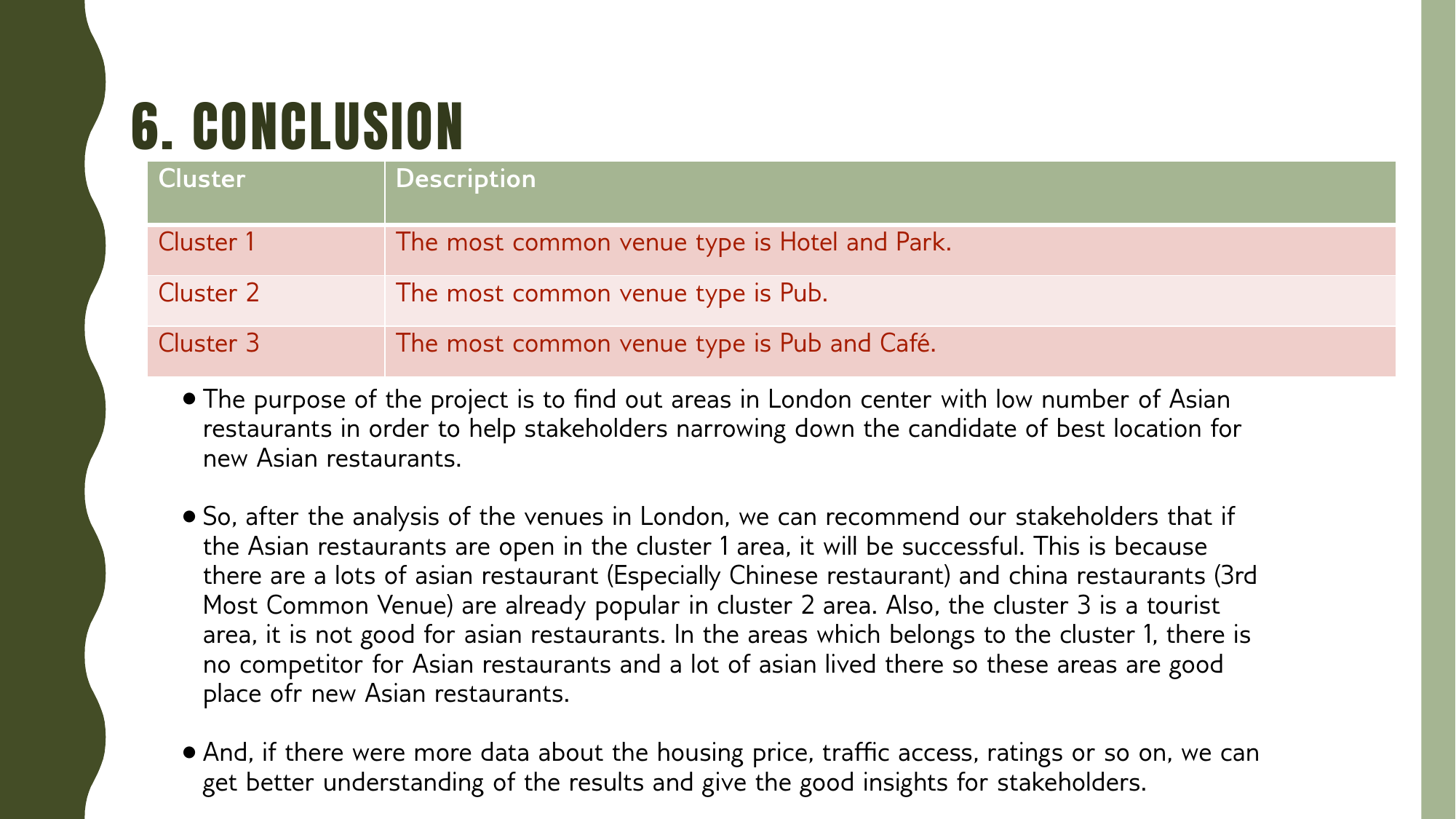

# 6. Conclusion
| Cluster | Description |
| --- | --- |
| Cluster 1 | The most common venue type is Hotel and Park. |
| Cluster 2 | The most common venue type is Pub. |
| Cluster 3 | The most common venue type is Pub and Café. |
The purpose of the project is to find out areas in London center with low number of Asian restaurants in order to help stakeholders narrowing down the candidate of best location for new Asian restaurants.

So, after the analysis of the venues in London, we can recommend our stakeholders that if the Asian restaurants are open in the cluster 1 area, it will be successful. This is because there are a lots of asian restaurant (Especially Chinese restaurant) and china restaurants (3rd Most Common Venue) are already popular in cluster 2 area. Also, the cluster 3 is a tourist area, it is not good for asian restaurants. In the areas which belongs to the cluster 1, there is no competitor for Asian restaurants and a lot of asian lived there so these areas are good place ofr new Asian restaurants.

And, if there were more data about the housing price, traffic access, ratings or so on, we can get better understanding of the results and give the good insights for stakeholders.